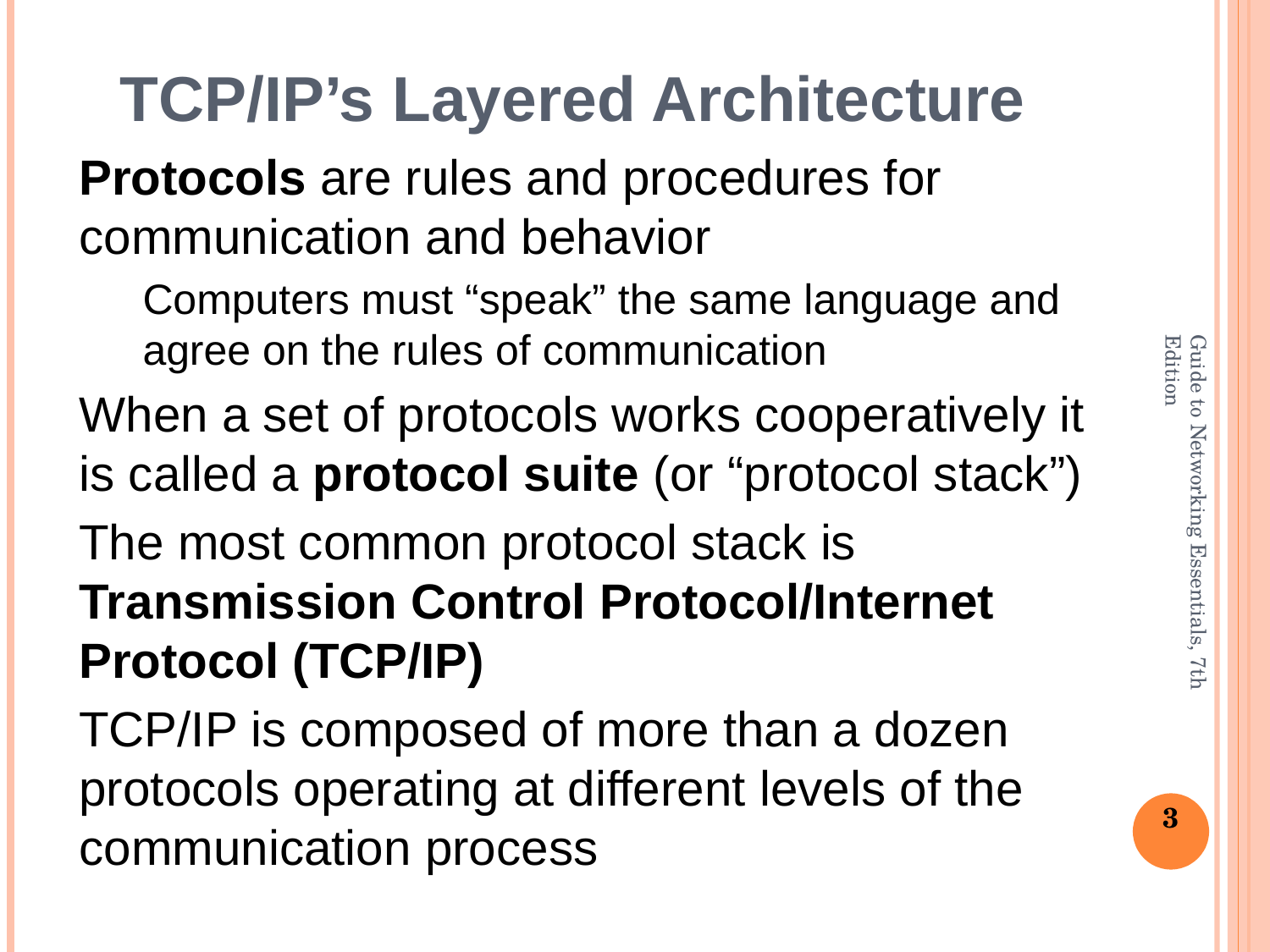

# TCP/IP’s Layered Architecture
Protocols are rules and procedures for communication and behavior
Computers must “speak” the same language and agree on the rules of communication
When a set of protocols works cooperatively it is called a protocol suite (or “protocol stack”)
The most common protocol stack is Transmission Control Protocol/Internet Protocol (TCP/IP)
TCP/IP is composed of more than a dozen protocols operating at different levels of the communication process

Guide to Networking Essentials, 7th Edition
3